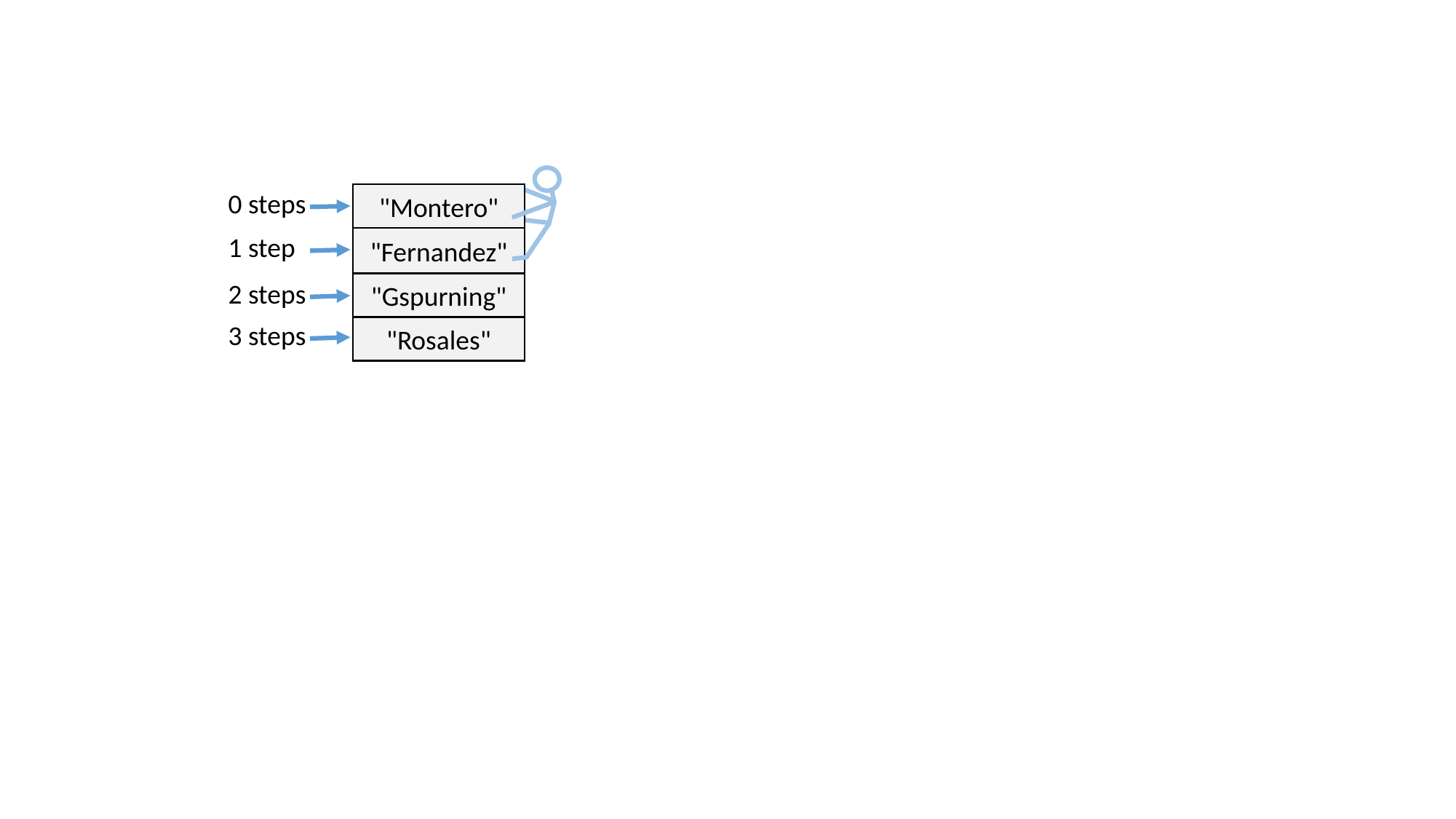

0 steps
"Montero"
1 step
"Fernandez"
2 steps
"Gspurning"
3 steps
"Rosales"